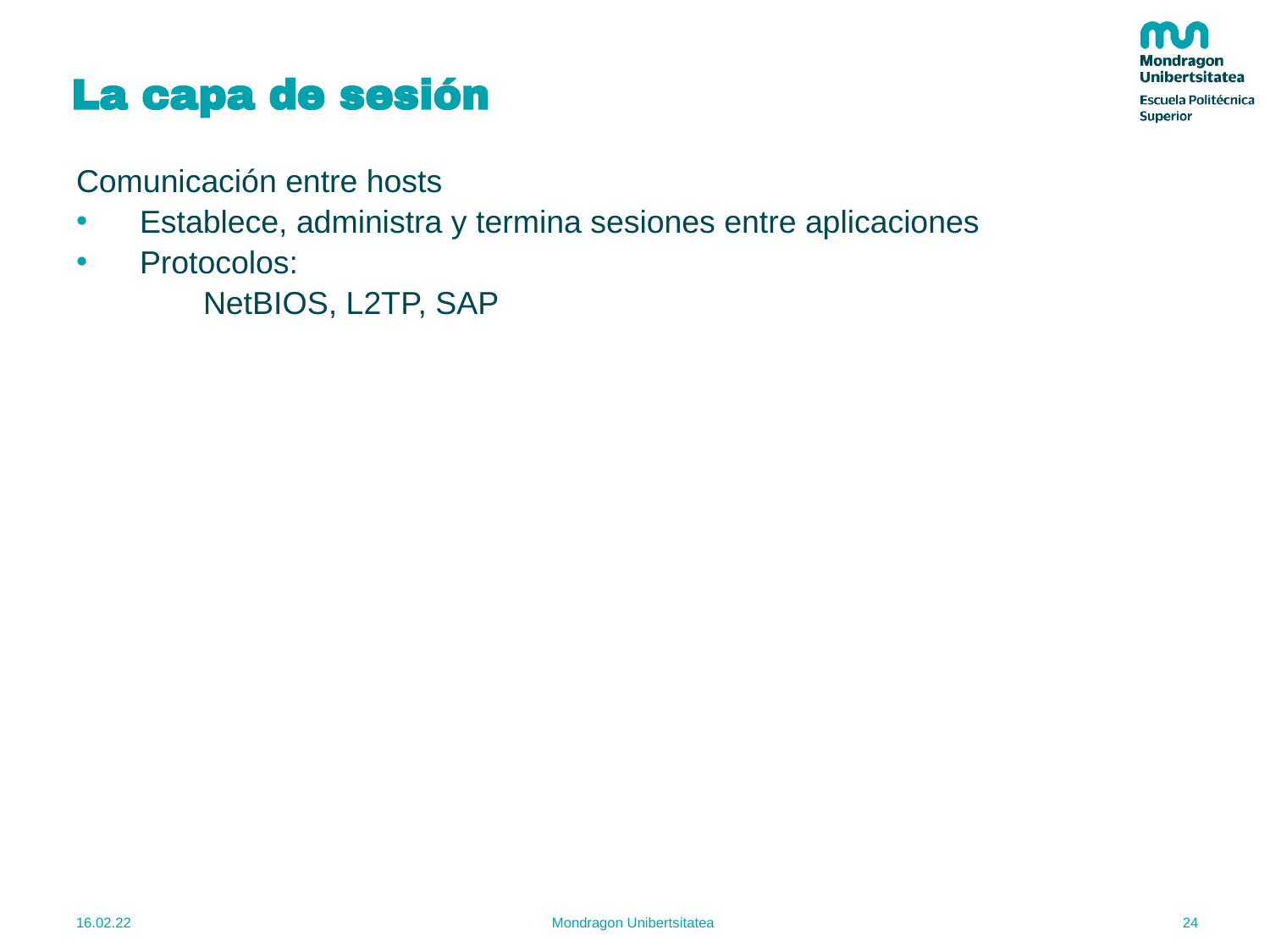

# La capa de sesión
Comunicación entre hosts
Establece, administra y termina sesiones entre aplicaciones
Protocolos:
	NetBIOS, L2TP, SAP

24
16.02.22
Mondragon Unibertsitatea